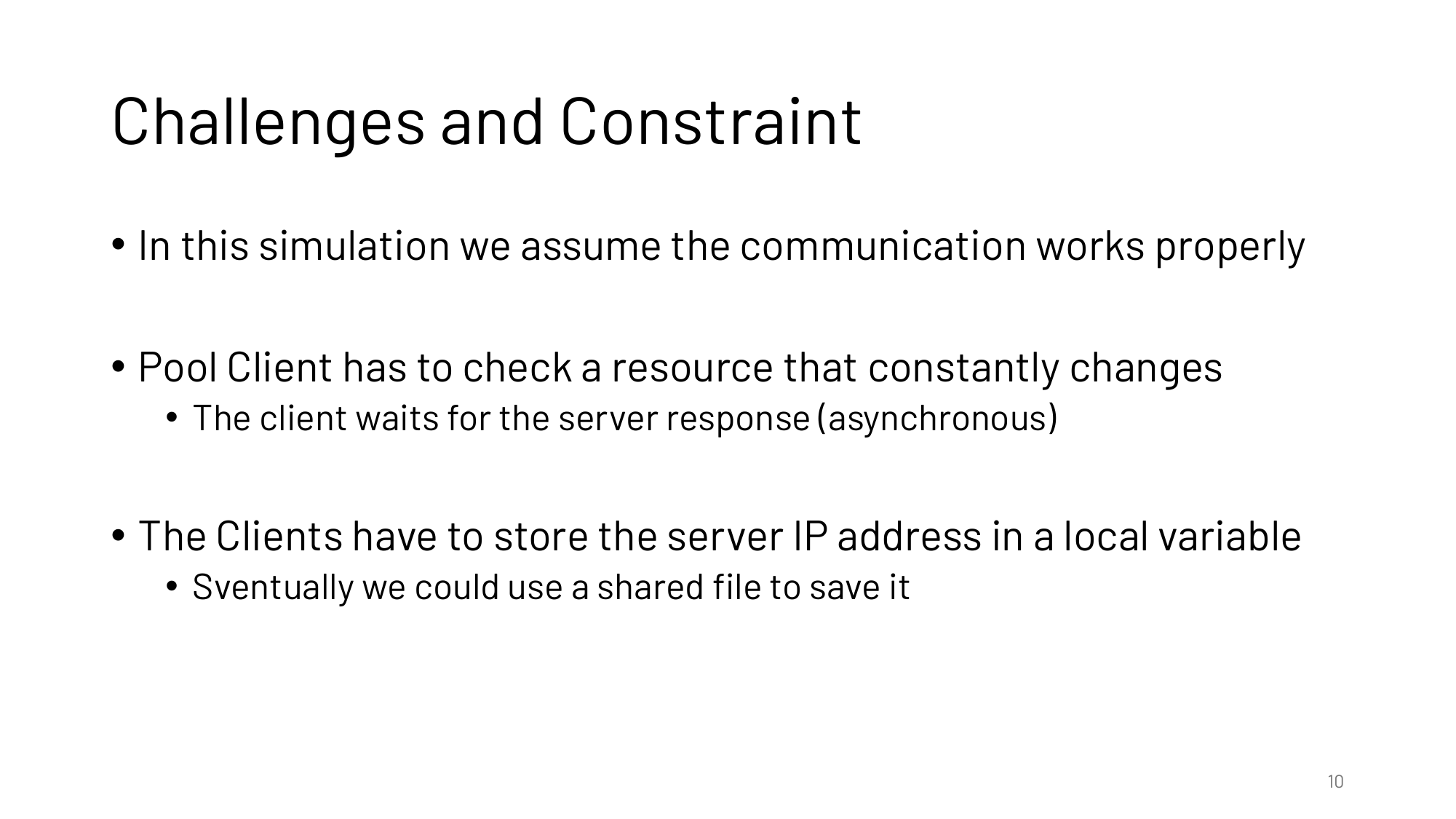

# Challenges and Constraint
In this simulation we assume the communication works properly

Pool Client has to check a resource that constantly changes
The client waits for the server response (asynchronous)

The Clients have to store the server IP address in a local variable
Sventually we could use a shared file to save it
10